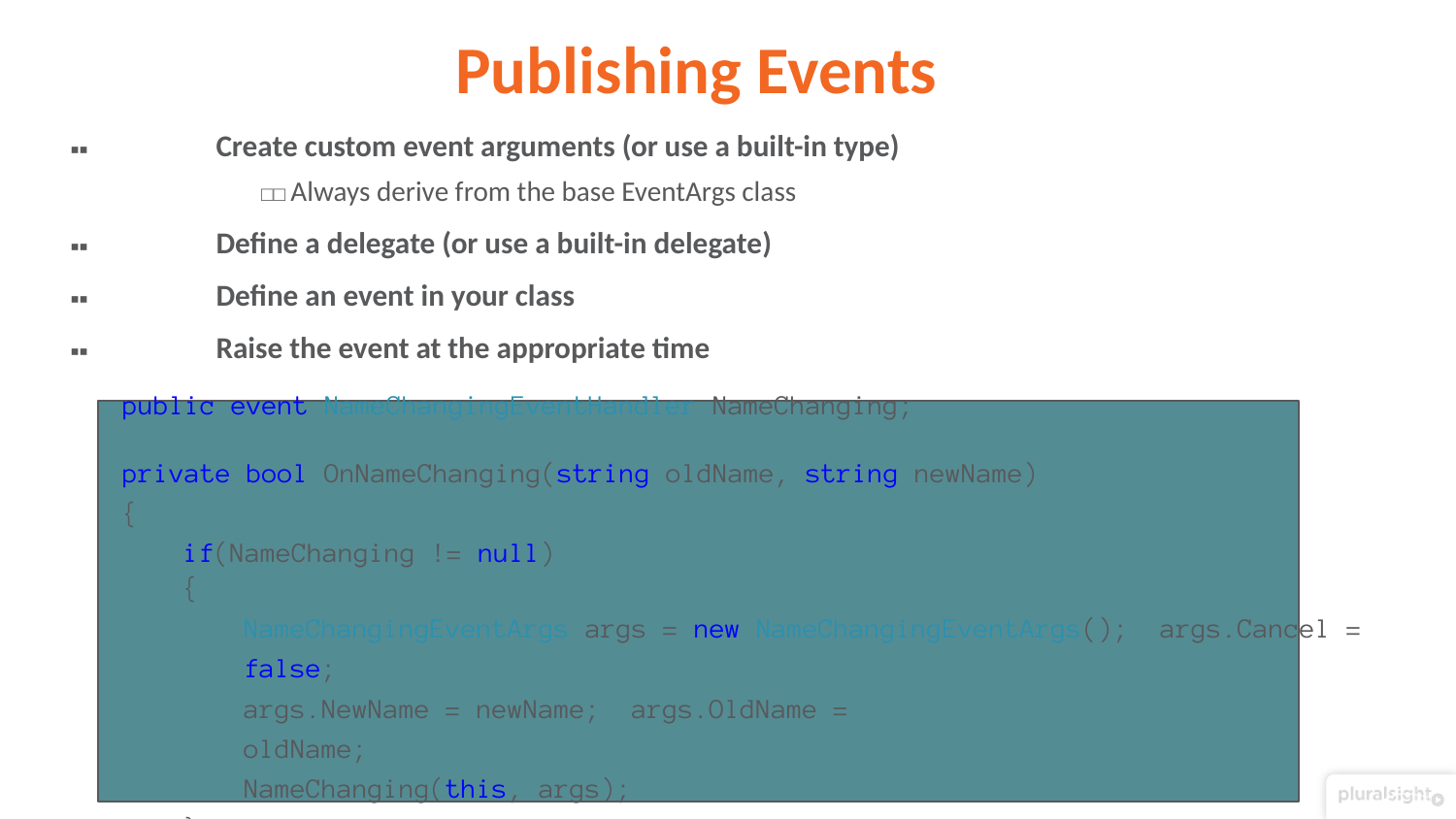

# Publishing Events
▪▪	Create custom event arguments (or use a built-in type)
□□ Always derive from the base EventArgs class
▪▪	Define a delegate (or use a built-in delegate)
▪▪	Define an event in your class
▪▪	Raise the event at the appropriate time
public event NameChangingEventHandler NameChanging;

private bool OnNameChanging(string oldName, string newName)
{
if(NameChanging != null)
{
NameChangingEventArgs args = new NameChangingEventArgs();  args.Cancel = false;
args.NewName = newName;  args.OldName = oldName;
NameChanging(this, args);
}
}